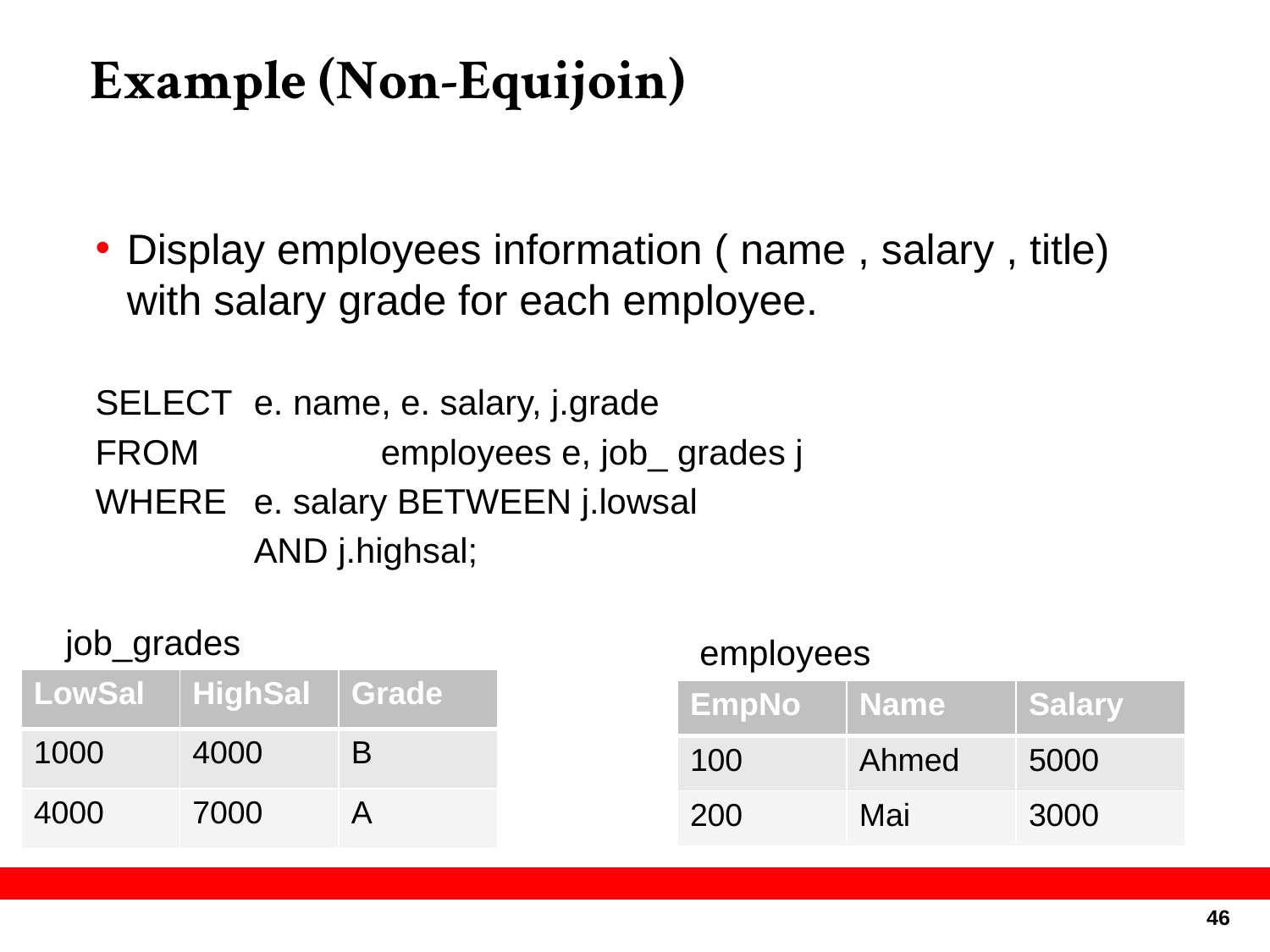

# Example (Non-Equijoin)
Display employees information ( name , salary , title) with salary grade for each employee.

SELECT	e. name, e. salary, j.grade
FROM		employees e, job_ grades j
WHERE 	e. salary BETWEEN j.lowsal
		AND j.highsal;
job_grades
employees
| LowSal | HighSal | Grade |
| --- | --- | --- |
| 1000 | 4000 | B |
| 4000 | 7000 | A |
| EmpNo | Name | Salary |
| --- | --- | --- |
| 100 | Ahmed | 5000 |
| 200 | Mai | 3000 |